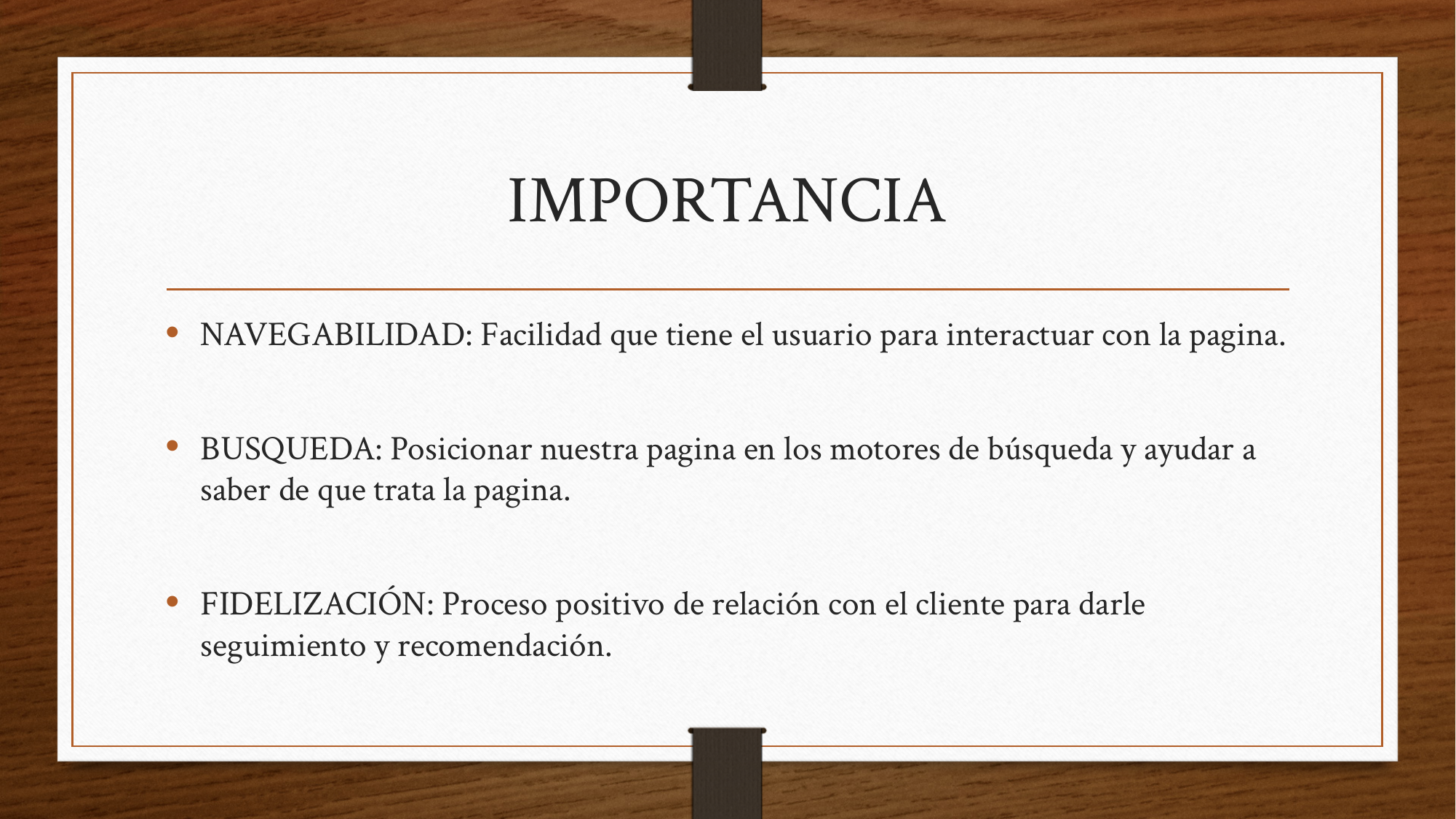

# IMPORTANCIA
NAVEGABILIDAD: Facilidad que tiene el usuario para interactuar con la pagina.

BUSQUEDA: Posicionar nuestra pagina en los motores de búsqueda y ayudar a saber de que trata la pagina.

FIDELIZACIÓN: Proceso positivo de relación con el cliente para darle seguimiento y recomendación.